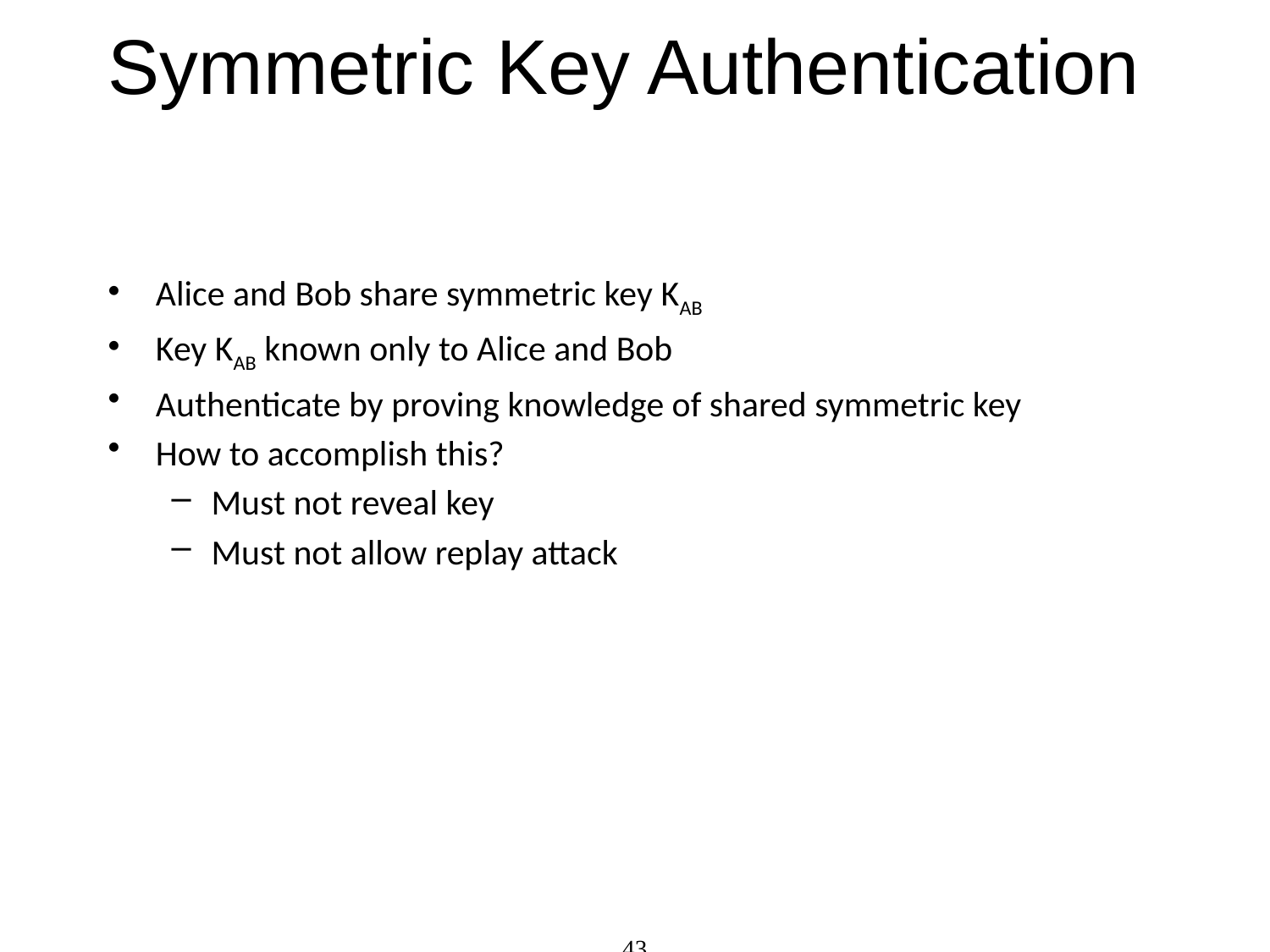

# Symmetric Key Authentication
Alice and Bob share symmetric key KAB
Key KAB known only to Alice and Bob
Authenticate by proving knowledge of shared symmetric key
How to accomplish this?
Must not reveal key
Must not allow replay attack
                                                                                                         43